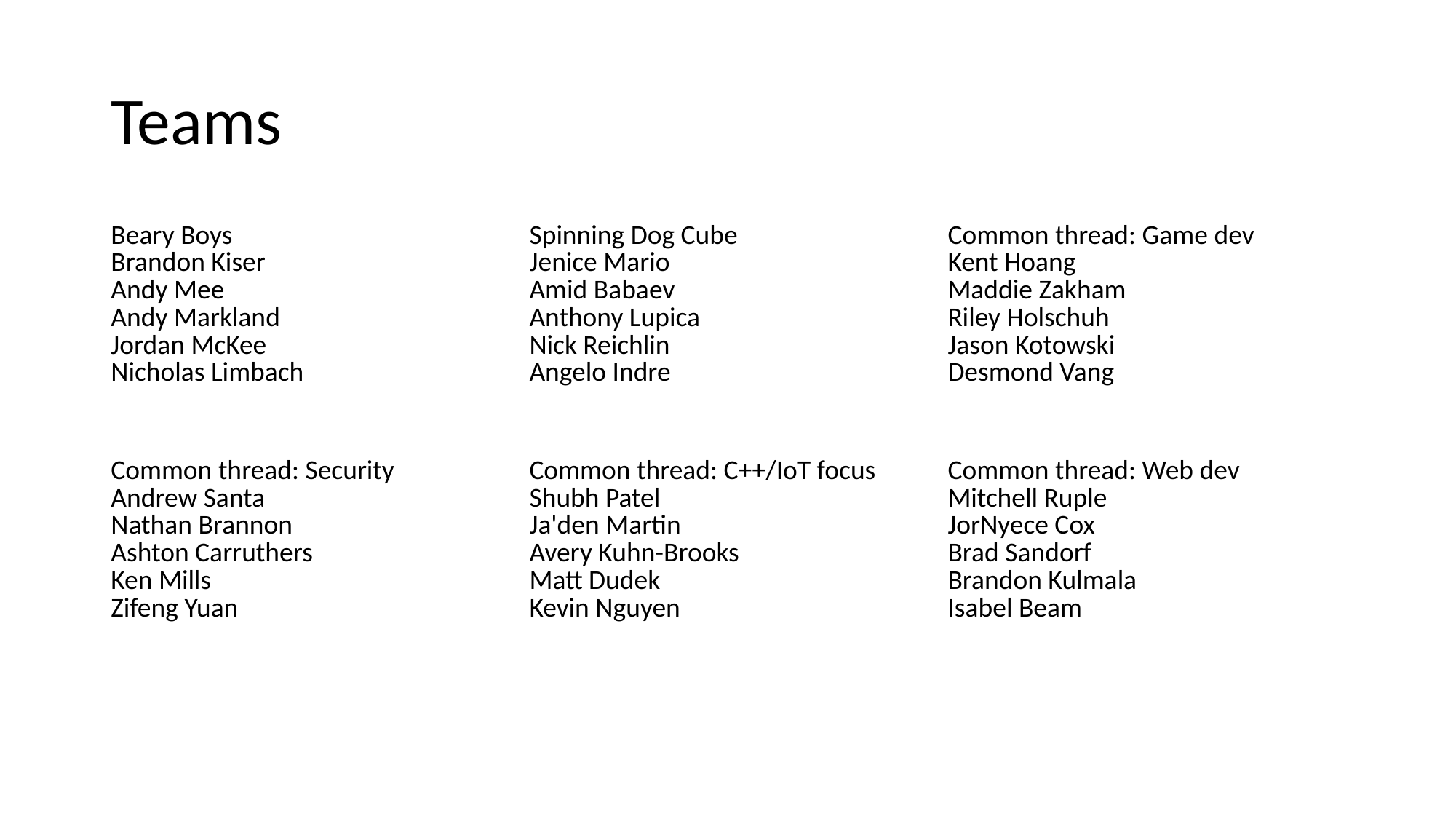

# Teams
| Beary Boys Brandon Kiser Andy Mee Andy Markland Jordan McKee Nicholas Limbach | Spinning Dog Cube Jenice Mario Amid Babaev Anthony Lupica Nick Reichlin Angelo Indre | Common thread: Game dev Kent Hoang Maddie Zakham Riley Holschuh Jason Kotowski Desmond Vang |
| --- | --- | --- |
| Common thread: Security Andrew Santa Nathan Brannon Ashton Carruthers Ken Mills Zifeng Yuan | Common thread: C++/IoT focus Shubh Patel Ja'den Martin Avery Kuhn-Brooks Matt Dudek Kevin Nguyen | Common thread: Web dev Mitchell Ruple JorNyece Cox Brad Sandorf Brandon Kulmala Isabel Beam |